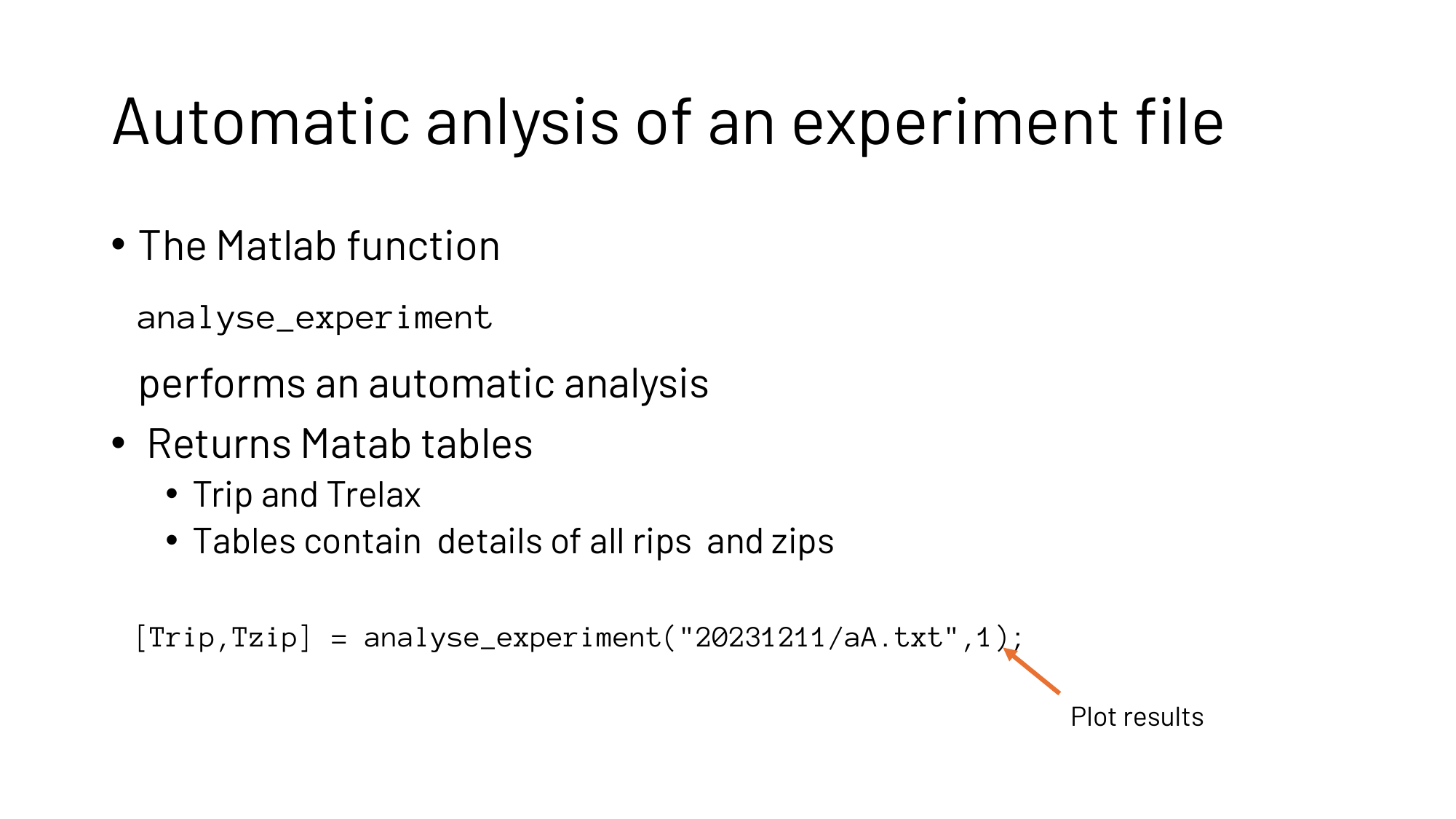

# Automatic anlysis of an experiment file
The Matlab function
analyse_experiment
performs an automatic analysis
 Returns Matab tables
Trip and Trelax
Tables contain  details of all rips  and zips
[Trip,Tzip] = analyse_experiment("20231211/aA.txt",1);
Plot results